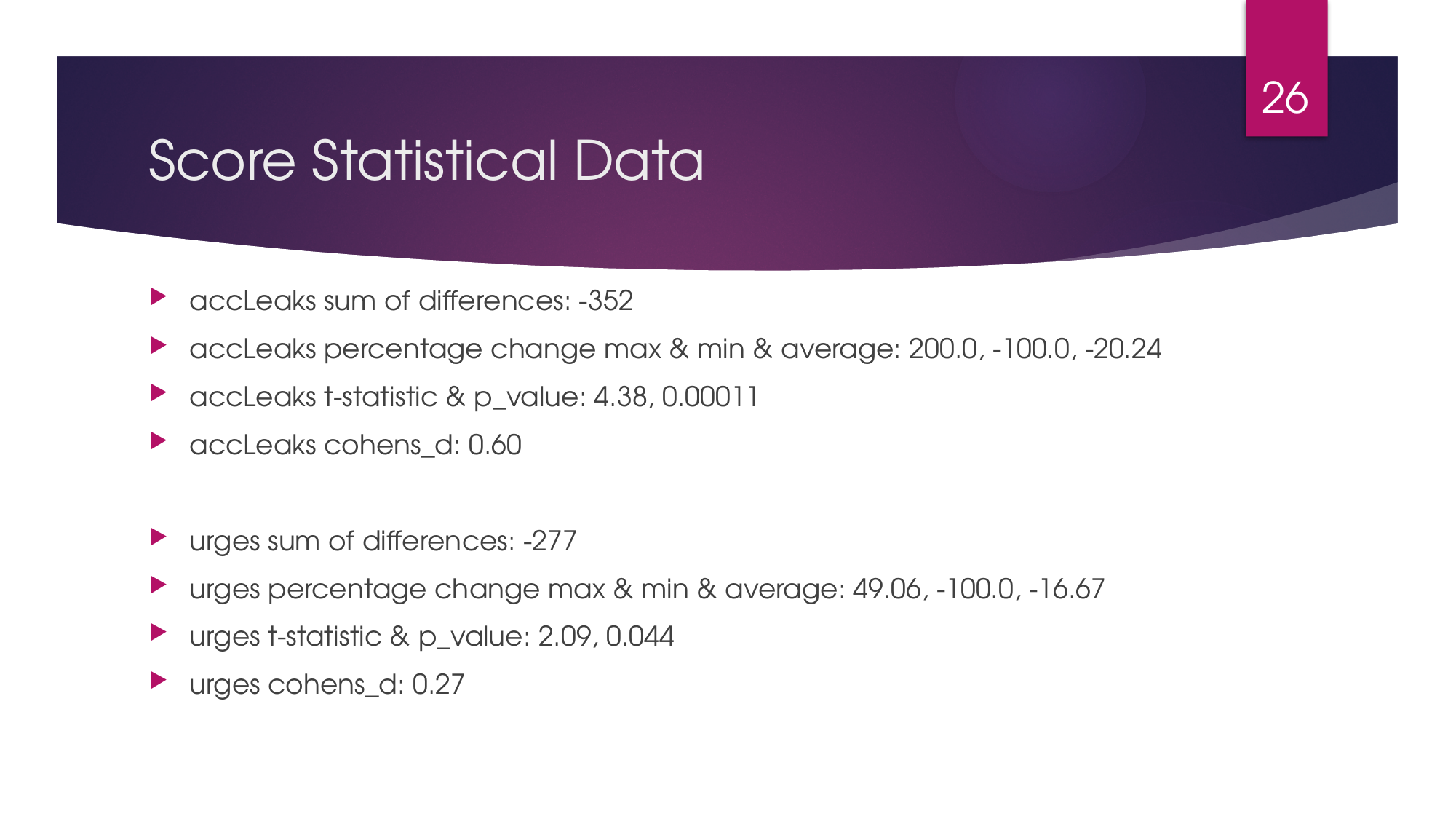

26
# Score Statistical Data
accLeaks sum of differences: -352
accLeaks percentage change max & min & average: 200.0, -100.0, -20.24
accLeaks t-statistic & p_value: 4.38, 0.00011
accLeaks cohens_d: 0.60

urges sum of differences: -277
urges percentage change max & min & average: 49.06, -100.0, -16.67
urges t-statistic & p_value: 2.09, 0.044
urges cohens_d: 0.27